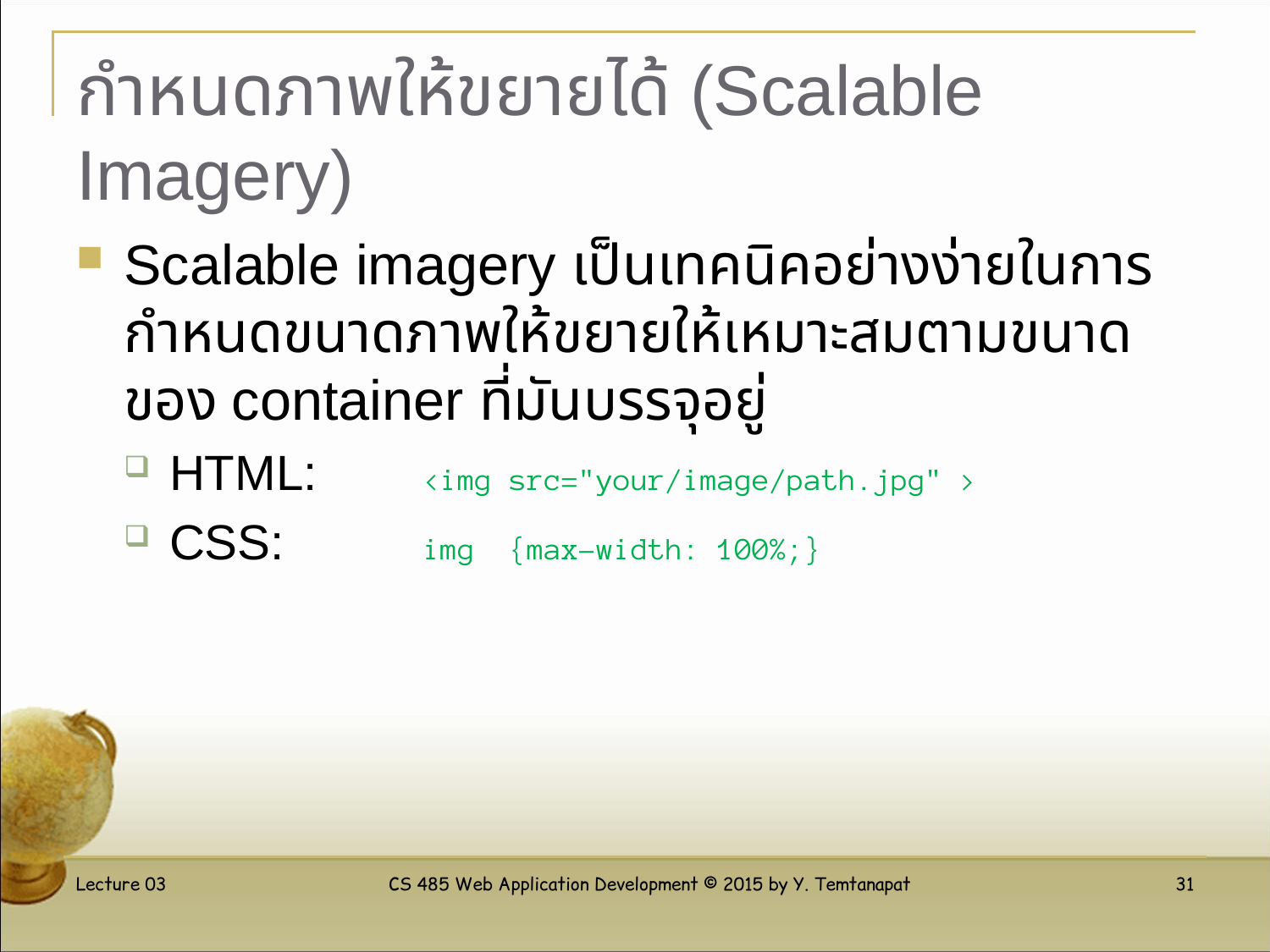

# กำหนดภาพให้ขยายได้ (Scalable Imagery)
Scalable imagery เป็นเทคนิคอย่างง่ายในการกำหนดขนาดภาพให้ขยายให้เหมาะสมตามขนาดของ container ที่มันบรรจุอยู่
HTML: 	<img src="your/image/path.jpg" >
CSS:  	img  {max-width: 100%;}

Lecture 03
CS 485 Web Application Development © 2015 by Y. Temtanapat
 31